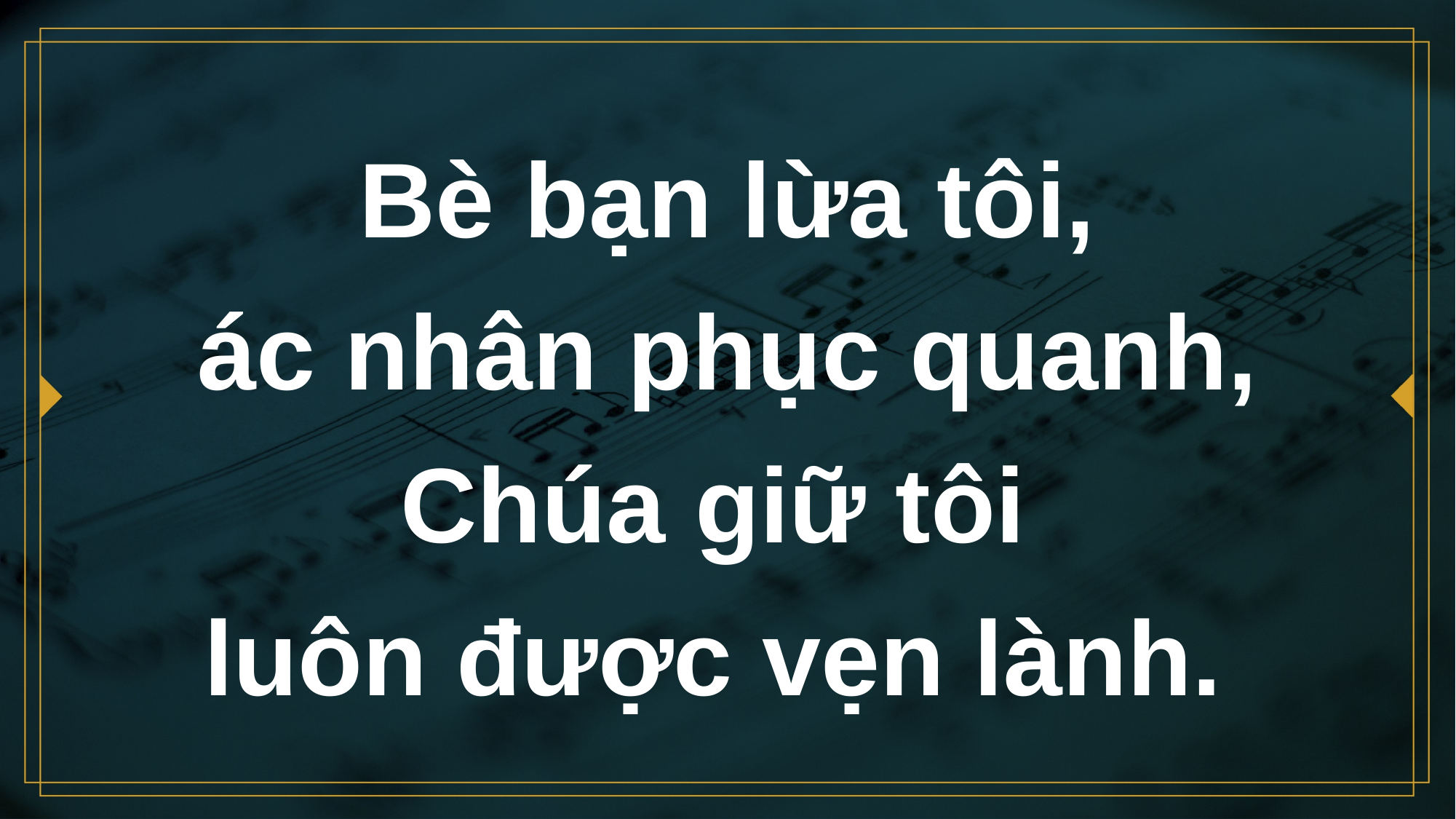

# Bè bạn lừa tôi, ác nhân phục quanh, Chúa giữ tôi luôn được vẹn lành.